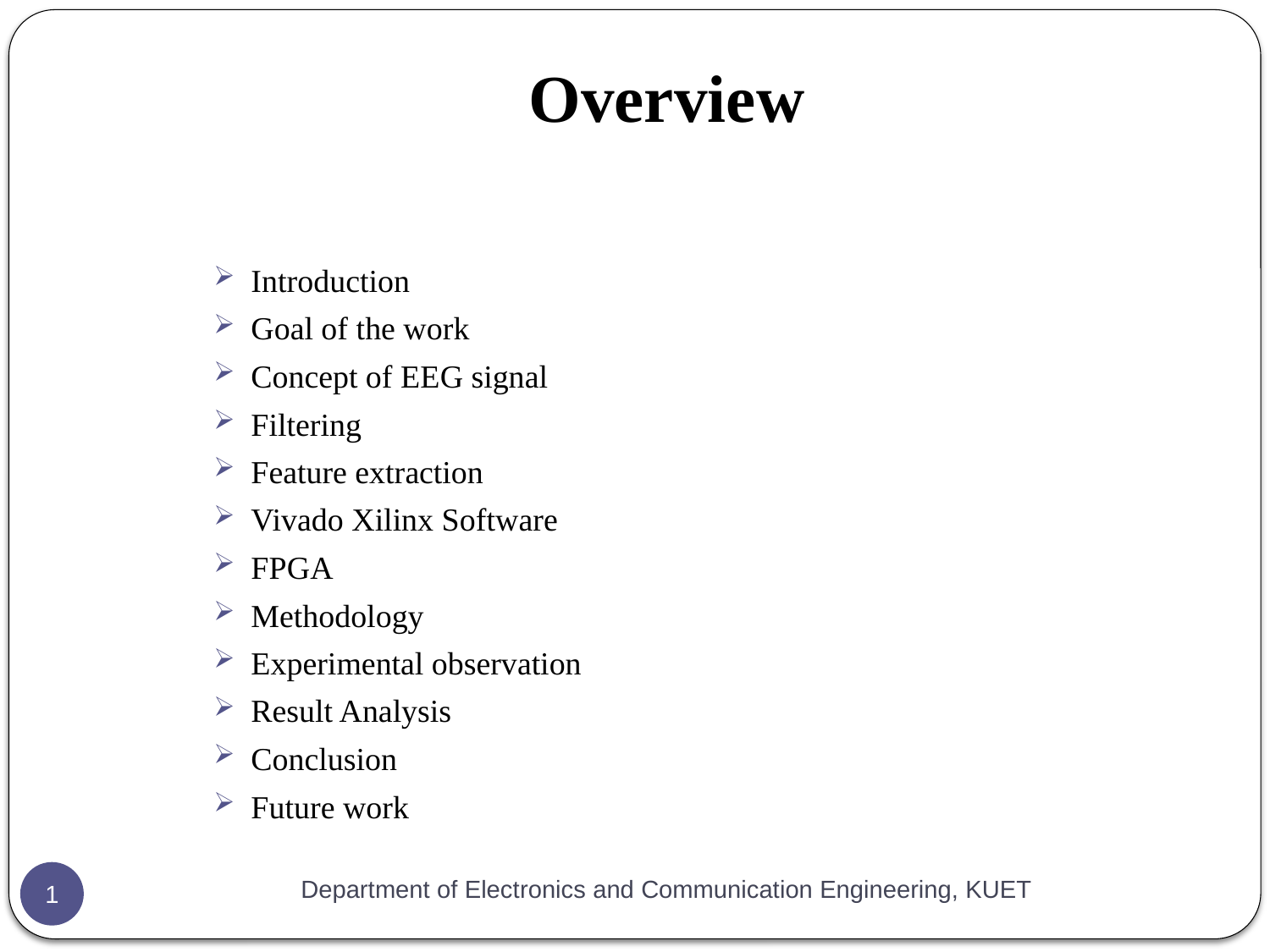

# Overview
Introduction
Goal of the work
Concept of EEG signal
Filtering
Feature extraction
Vivado Xilinx Software
FPGA
Methodology
Experimental observation
Result Analysis
Conclusion
Future work

Department of Electronics and Communication Engineering, KUET
1